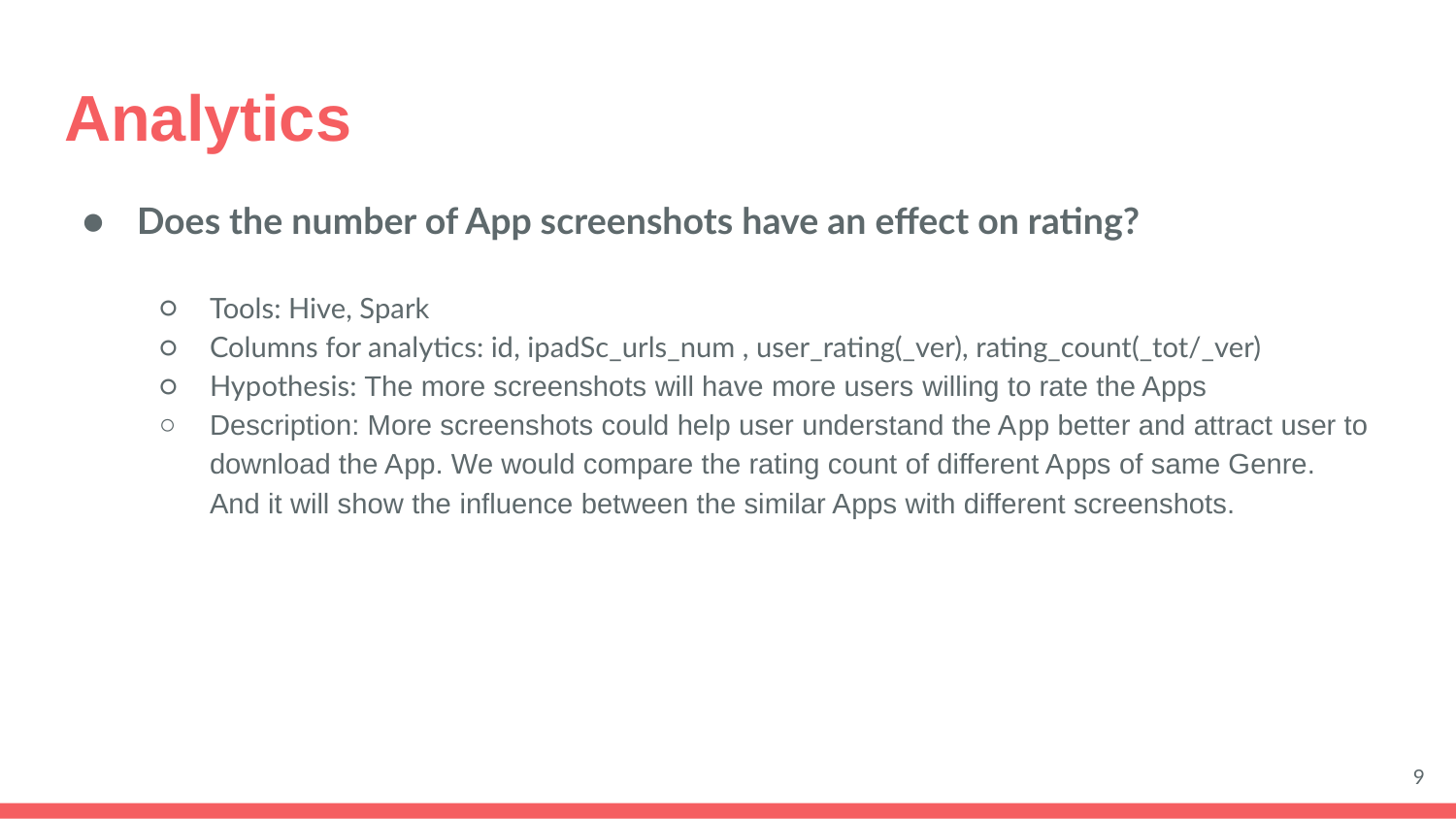

# Analytics
Does the number of App screenshots have an effect on rating?
Tools: Hive, Spark
Columns for analytics: id, ipadSc_urls_num , user_rating(_ver), rating_count(_tot/_ver)
Hypothesis: The more screenshots will have more users willing to rate the Apps
Description: More screenshots could help user understand the App better and attract user to download the App. We would compare the rating count of different Apps of same Genre.
And it will show the influence between the similar Apps with different screenshots.

9